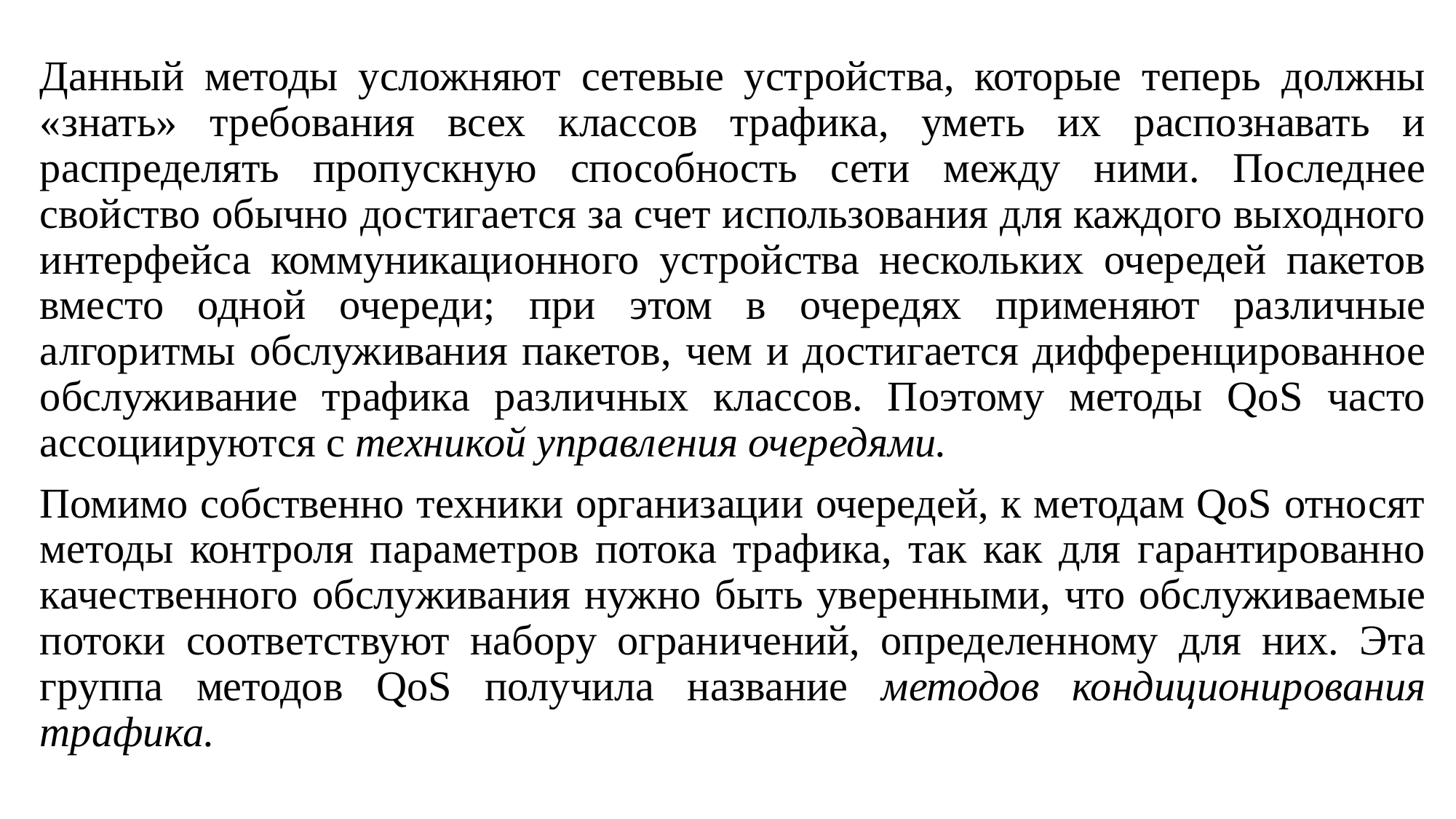

Данный методы усложняют сетевые устройства, которые теперь должны «знать» требования всех классов трафика, уметь их распознавать и распределять пропускную способность сети между ними. Последнее свойство обычно достигается за счет использования для каждого выходного интерфейса коммуникационного устройства нескольких очередей пакетов вместо одной очереди; при этом в очередях применяют различные алгоритмы обслуживания пакетов, чем и достигается дифференцированное обслуживание трафика различных классов. Поэтому методы QoS часто ассоциируются с техникой управления очередями.
Помимо собственно техники организации очередей, к методам QoS относят методы контроля параметров потока трафика, так как для гарантированно качественного обслуживания нужно быть уверенными, что обслуживаемые потоки соответствуют набору ограничений, определенному для них. Эта группа методов QoS получила название методов кондиционирования трафика.